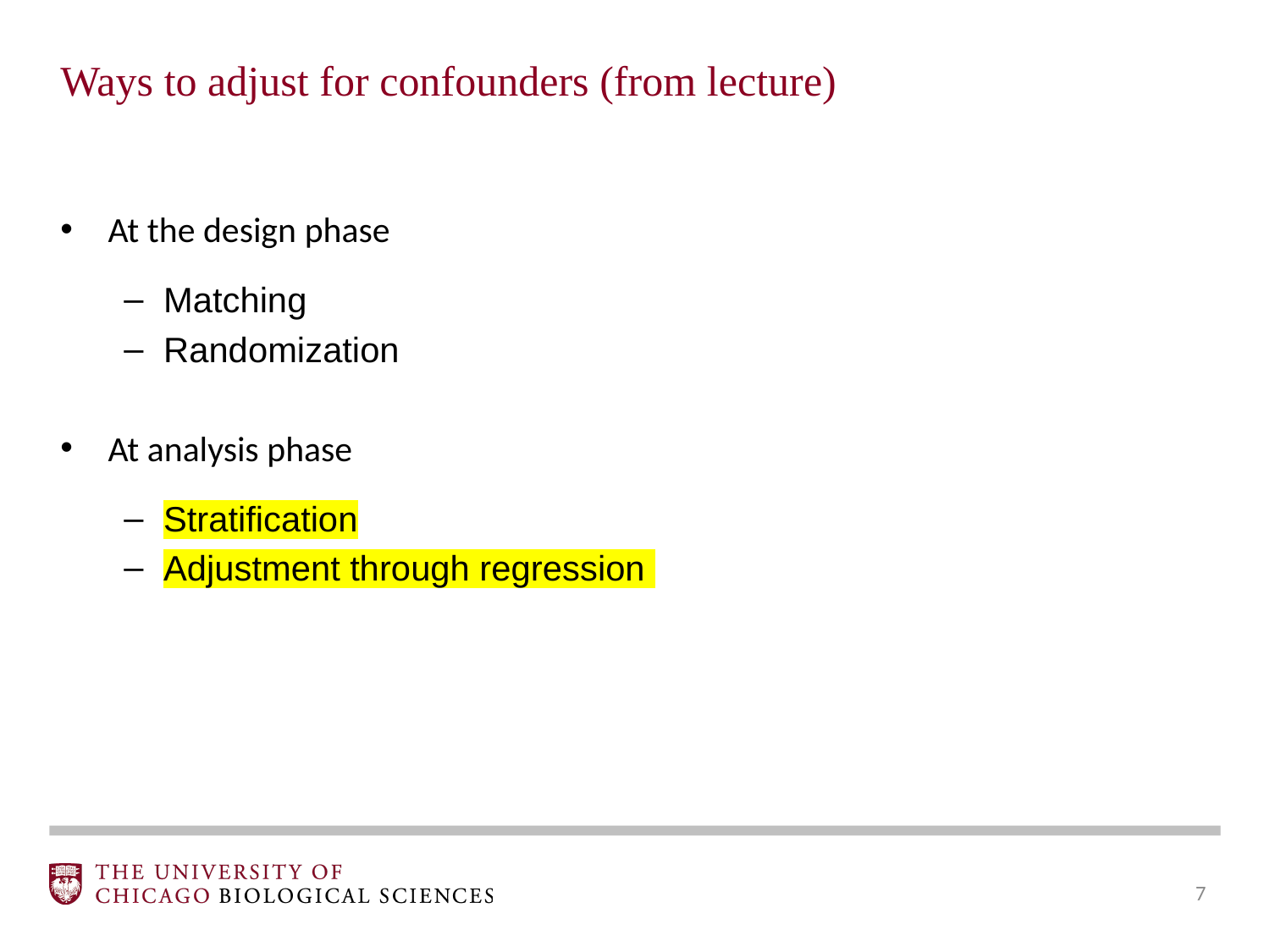

Ways to adjust for confounders (from lecture)
At the design phase
Matching
Randomization

At analysis phase
Stratification
Adjustment through regression

7